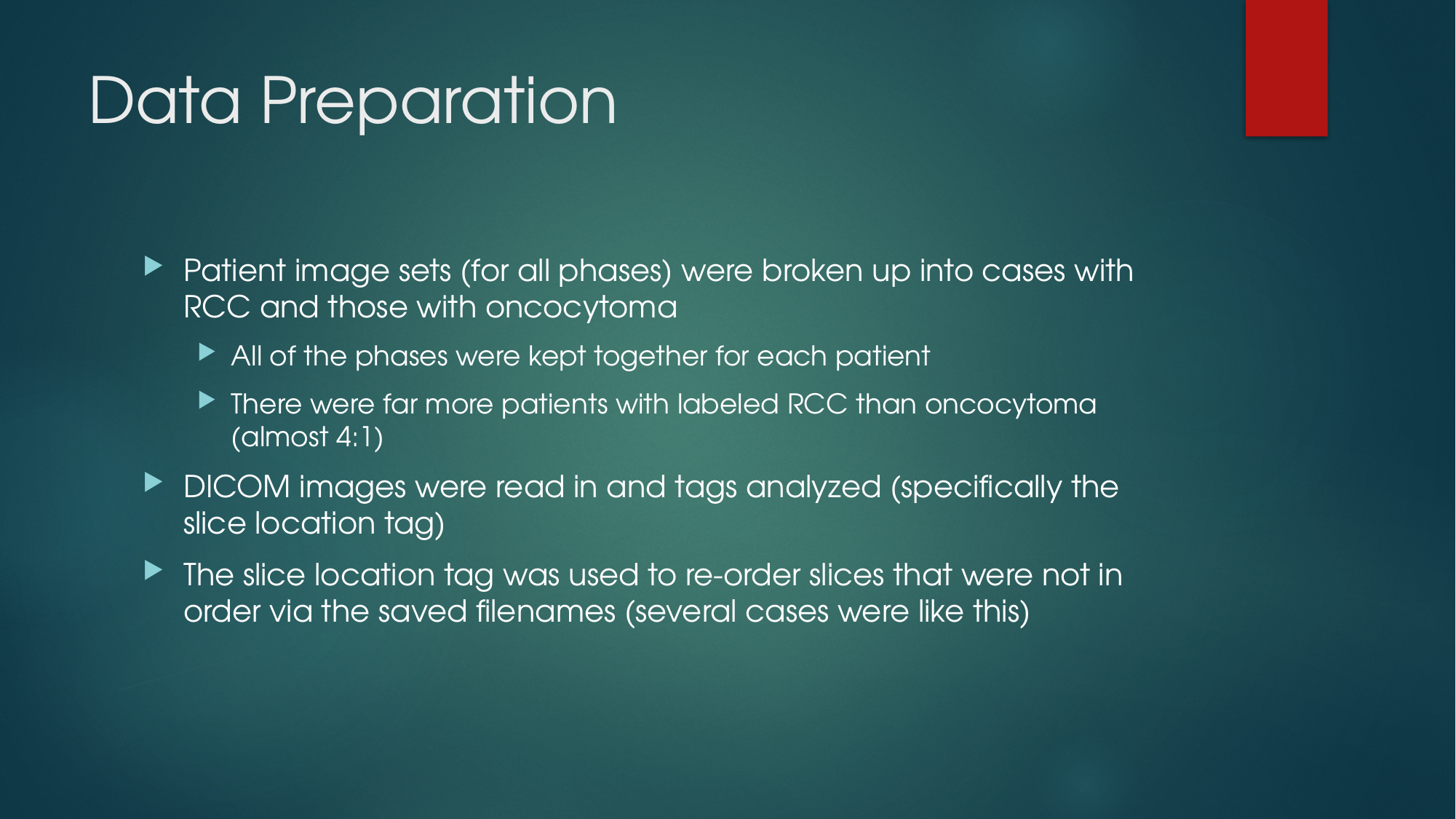

# Data Preparation
Patient image sets (for all phases) were broken up into cases with RCC and those with oncocytoma
All of the phases were kept together for each patient
There were far more patients with labeled RCC than oncocytoma (almost 4:1)
DICOM images were read in and tags analyzed (specifically the slice location tag)
The slice location tag was used to re-order slices that were not in order via the saved filenames (several cases were like this)